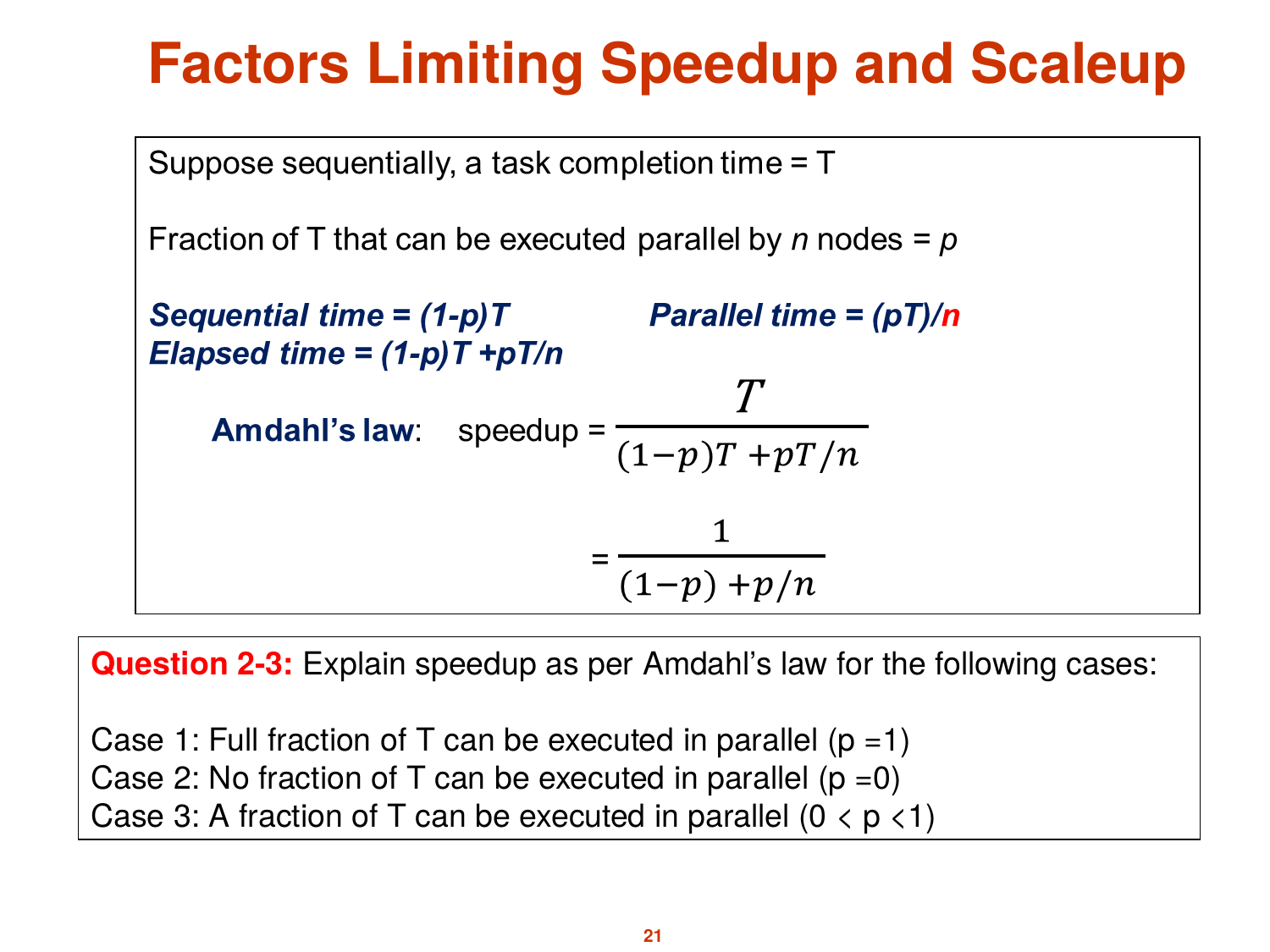

# Factors Limiting Speedup and Scaleup

Question 2-3: Explain speedup as per Amdahl’s law for the following cases:

Case 1: Full fraction of T can be executed in parallel (p =1)
Case 2: No fraction of T can be executed in parallel (p =0)
Case 3: A fraction of T can be executed in parallel (0 < p <1)